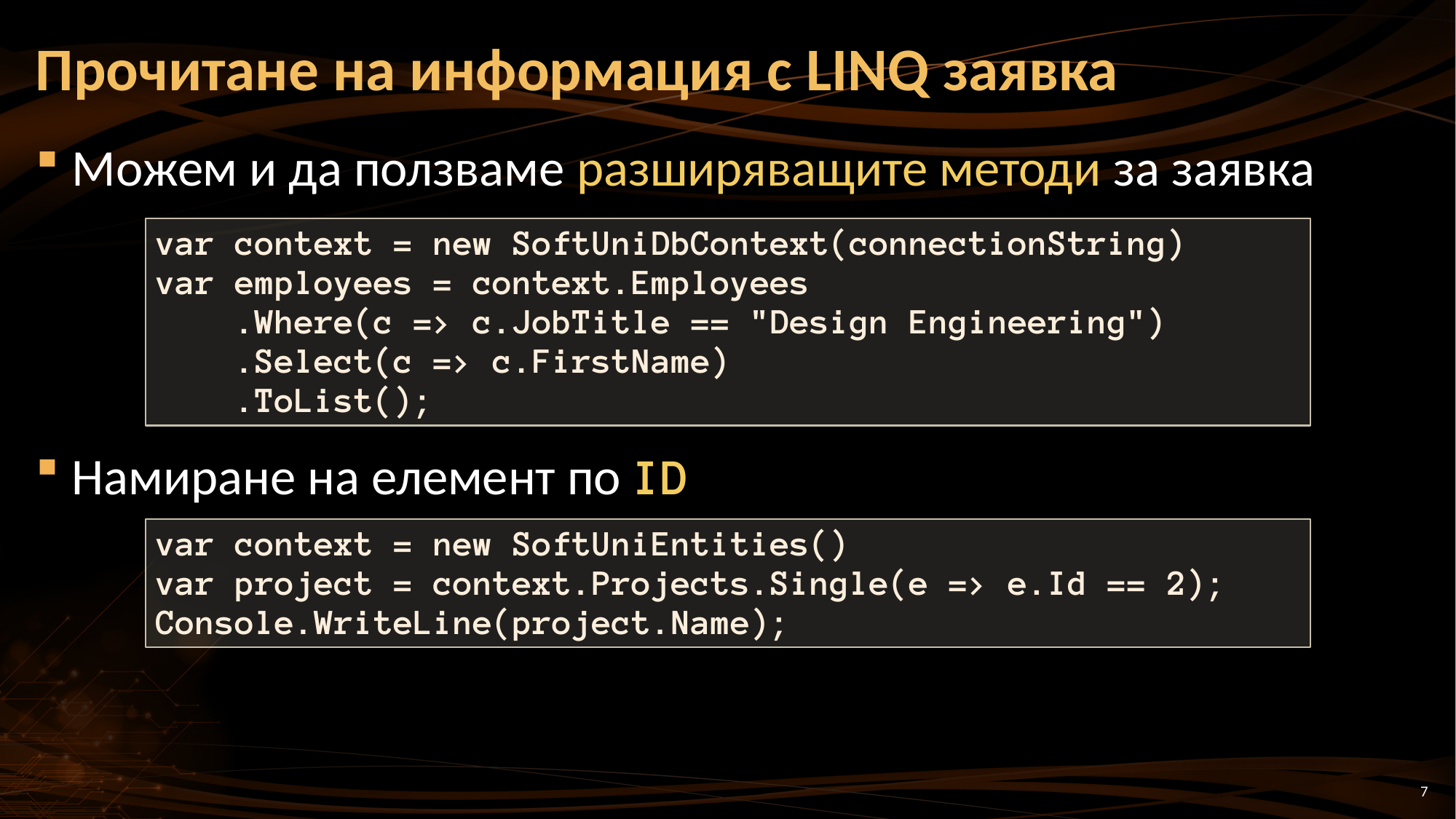

# Прочитане на информация с LINQ заявка
Можем и да ползваме разширяващите методи за заявка

Намиране на елемент по ID

var context = new SoftUniDbContext(connectionString)
var employees = context.Employees
    .Where(c => c.JobTitle == "Design Engineering")
    .Select(c => c.FirstName)
    .ToList();
var context = new SoftUniEntities()
var project = context.Projects.Single(e => e.Id == 2);
Console.WriteLine(project.Name);
7